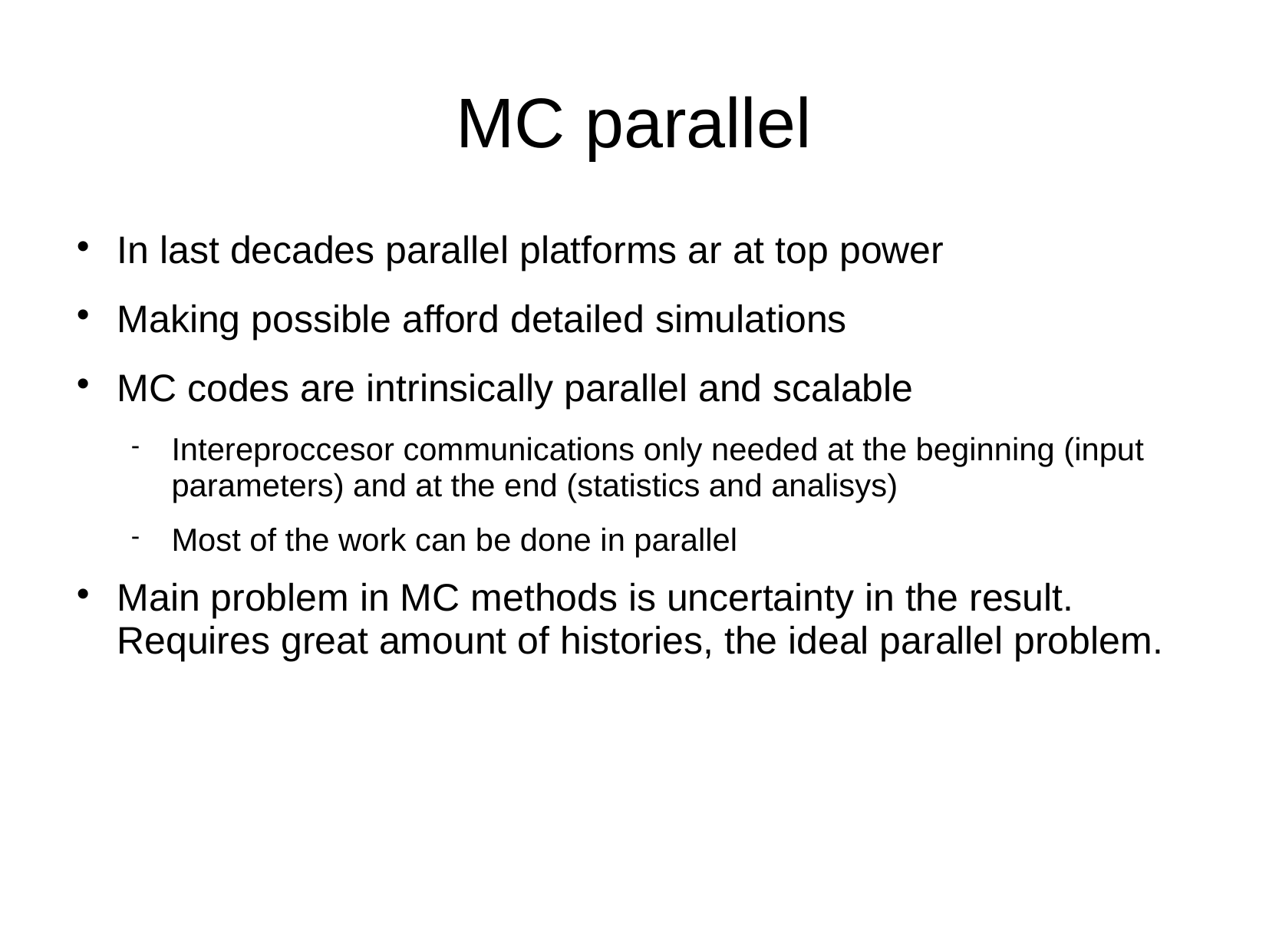

MC parallel
In last decades parallel platforms ar at top power
Making possible afford detailed simulations
MC codes are intrinsically parallel and scalable
Intereproccesor communications only needed at the beginning (input parameters) and at the end (statistics and analisys)
Most of the work can be done in parallel
Main problem in MC methods is uncertainty in the result. Requires great amount of histories, the ideal parallel problem.